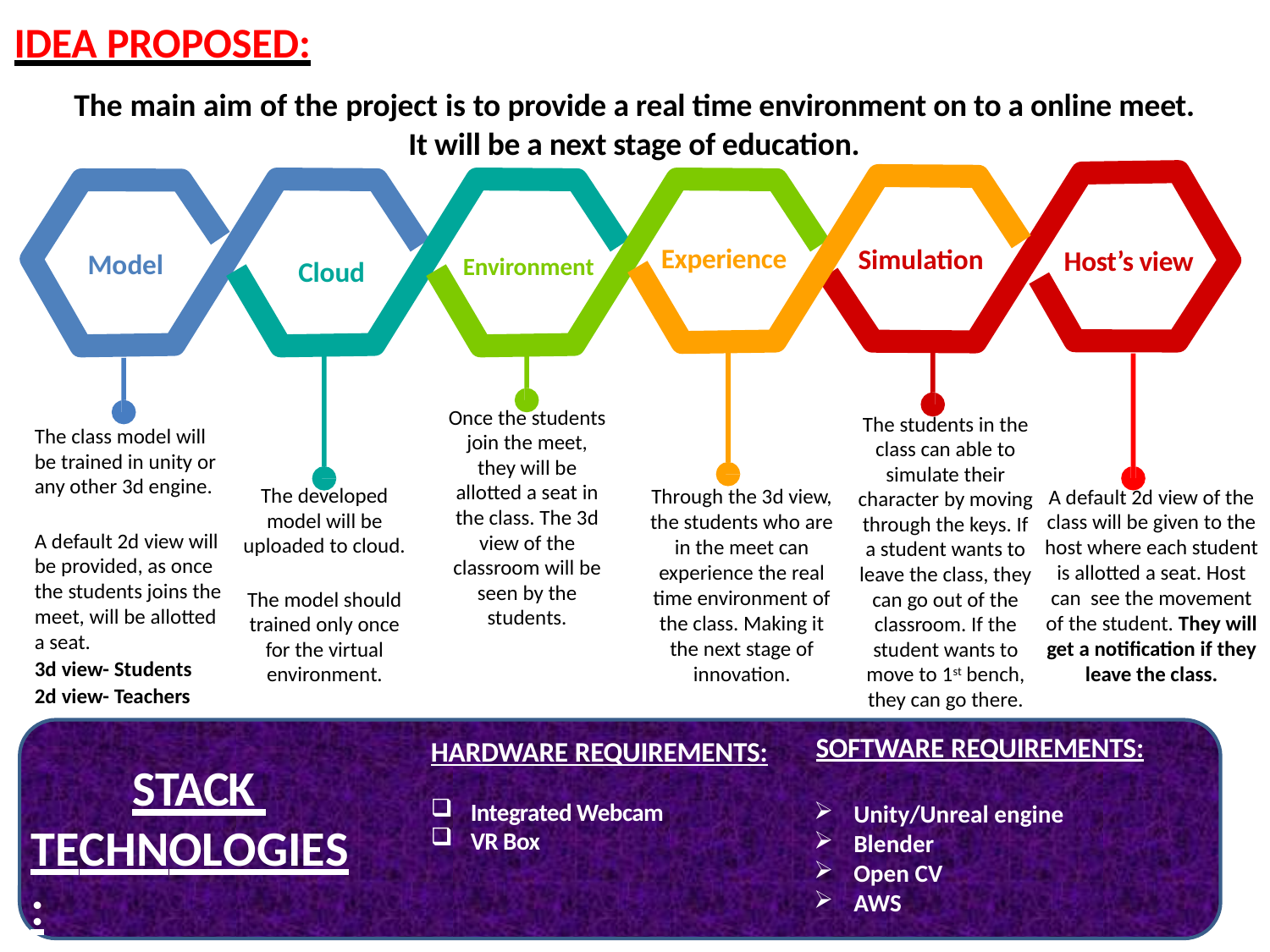

# IDEA PROPOSED:
The main aim of the project is to provide a real time environment on to a online meet.
It will be a next stage of education.

Experience
Model
Simulation
Host’s view
Environment
Cloud

Once the students join the meet, they will be allotted a seat in the class. The 3d view of the classroom will be seen by the students.

The students in the class can able to simulate their character by moving through the keys. If a student wants to leave the class, they can go out of the classroom. If the student wants to move to 1st bench, they can go there.
The class model will be trained in unity or any other 3d engine.

A default 2d view will be provided, as once the students joins the meet, will be allotted a seat.
3d view- Students
2d view- Teachers
The developed model will be uploaded to cloud.

The model should trained only once for the virtual environment.
Through the 3d view, the students who are in the meet can experience the real time environment of the class. Making it the next stage of innovation.
A default 2d view of the class will be given to the host where each student is allotted a seat. Host can  see the movement of the student. They will get a notification if they leave the class.

SOFTWARE REQUIREMENTS:

Unity/Unreal engine
Blender
Open CV
AWS

HARDWARE REQUIREMENTS:

Integrated Webcam
VR Box

STACK  TECHNOLOGIES: